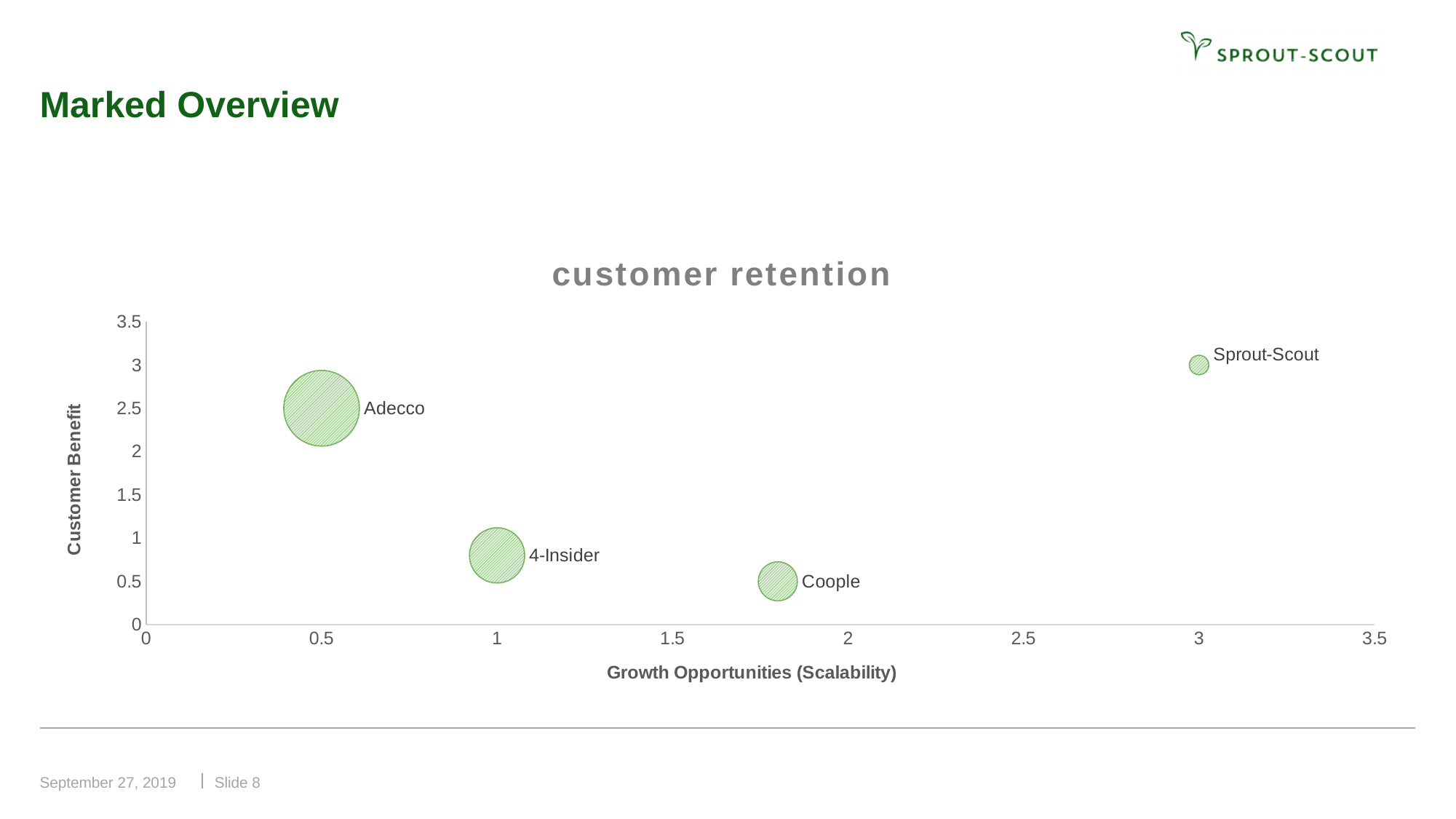

# Marked Overview

### Chart:

| Category | customer retention  |
|---|---|
Slide 8
September 27, 2019